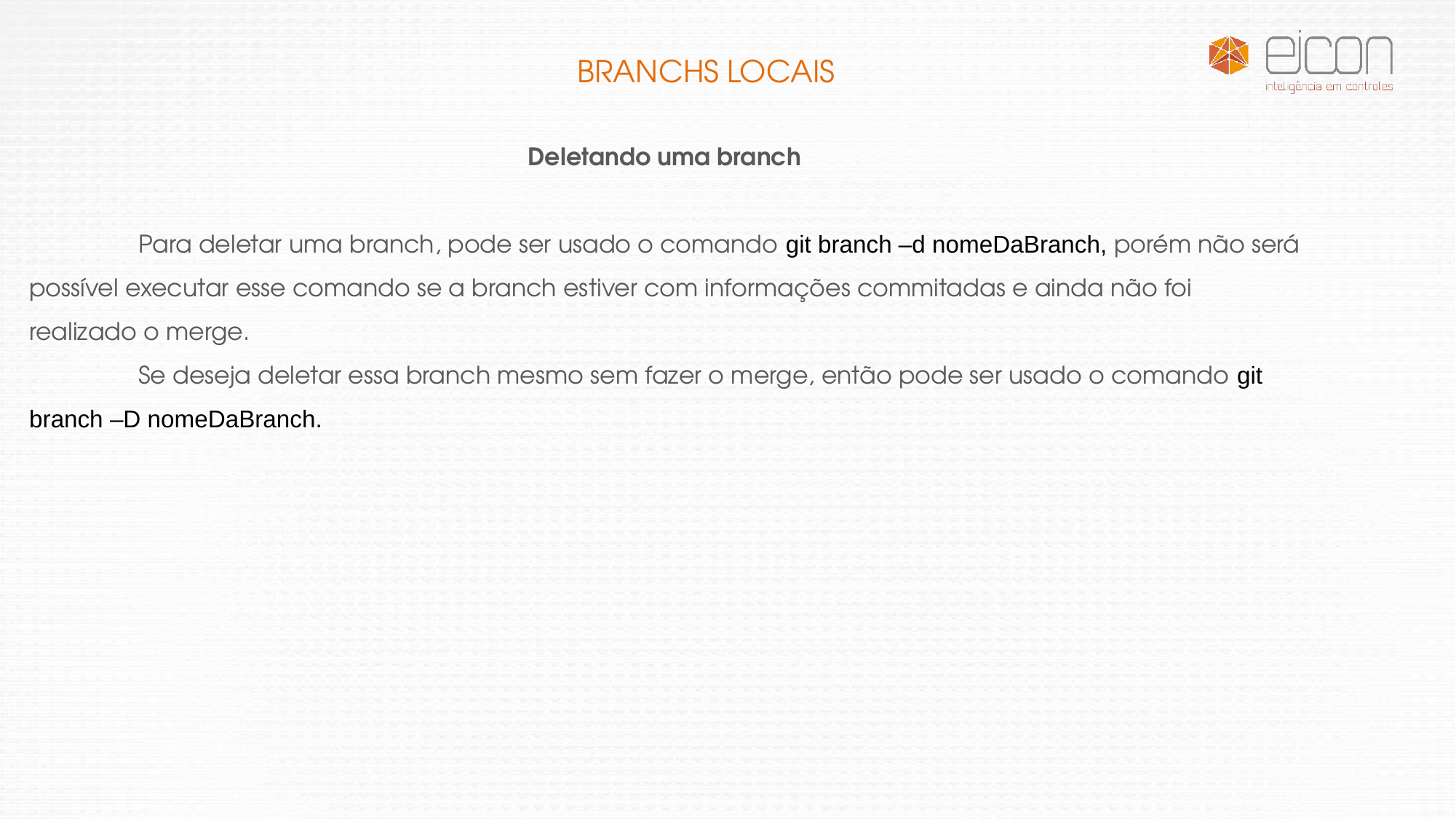

BRANCHS LOCAIS
Deletando uma branch

	Para deletar uma branch, pode ser usado o comando git branch –d nomeDaBranch, porém não será possível executar esse comando se a branch estiver com informações commitadas e ainda não foi realizado o merge.
	Se deseja deletar essa branch mesmo sem fazer o merge, então pode ser usado o comando git branch –D nomeDaBranch.